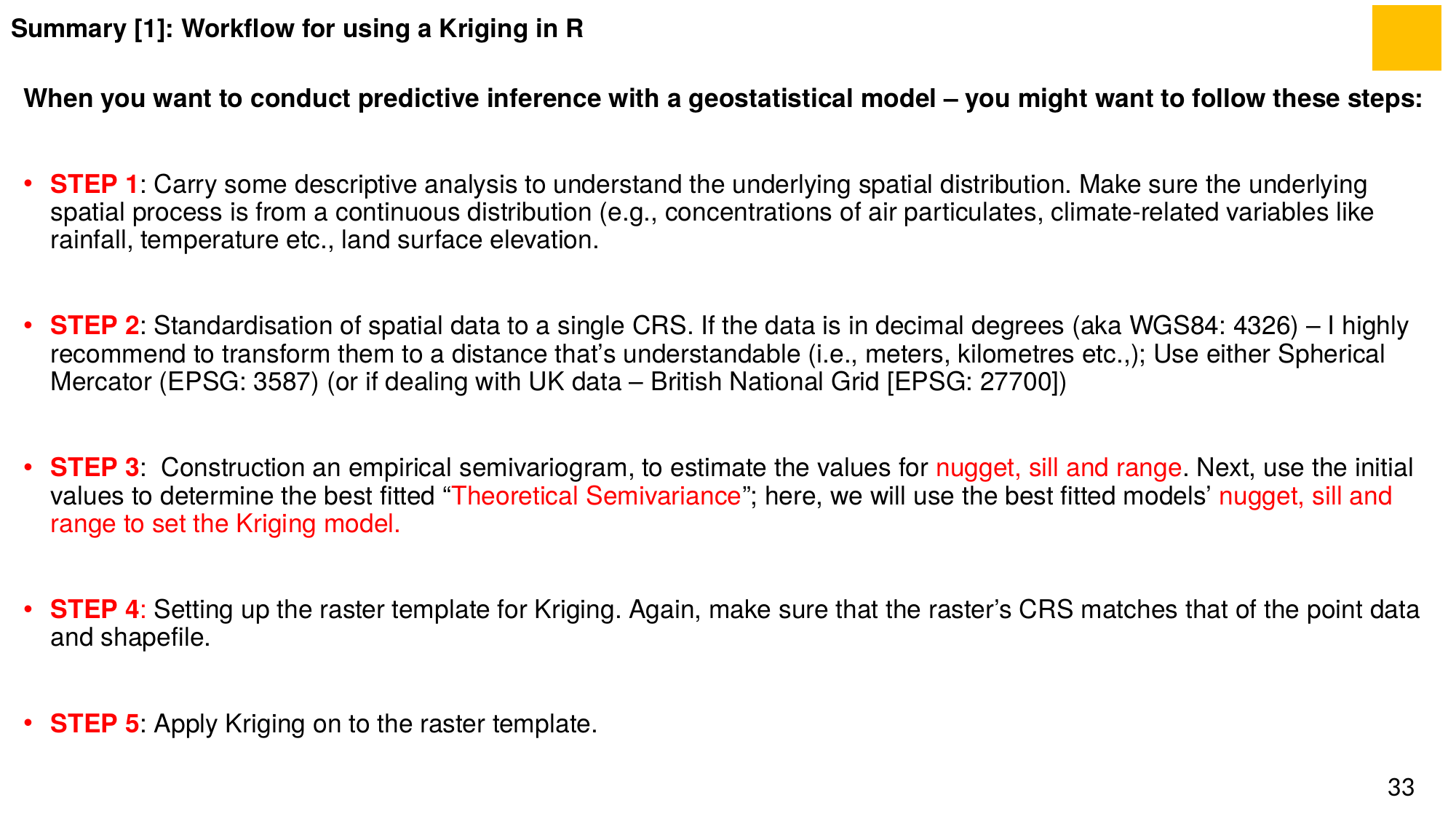

# Summary [1]: Workflow for using a Kriging in R

When you want to conduct predictive inference with a geostatistical model – you might want to follow these steps:

STEP 1: Carry some descriptive analysis to understand the underlying spatial distribution. Make sure the underlying spatial process is from a continuous distribution (e.g., concentrations of air particulates, climate-related variables like rainfall, temperature etc., land surface elevation.

STEP 2: Standardisation of spatial data to a single CRS. If the data is in decimal degrees (aka WGS84: 4326) – I highly recommend to transform them to a distance that’s understandable (i.e., meters, kilometres etc.,); Use either Spherical Mercator (EPSG: 3587) (or if dealing with UK data – British National Grid [EPSG: 27700])

STEP 3:  Construction an empirical semivariogram, to estimate the values for nugget, sill and range. Next, use the initial values to determine the best fitted “Theoretical Semivariance”; here, we will use the best fitted models’ nugget, sill and range to set the Kriging model.

STEP 4: Setting up the raster template for Kriging. Again, make sure that the raster’s CRS matches that of the point data and shapefile.

STEP 5: Apply Kriging on to the raster template.
33